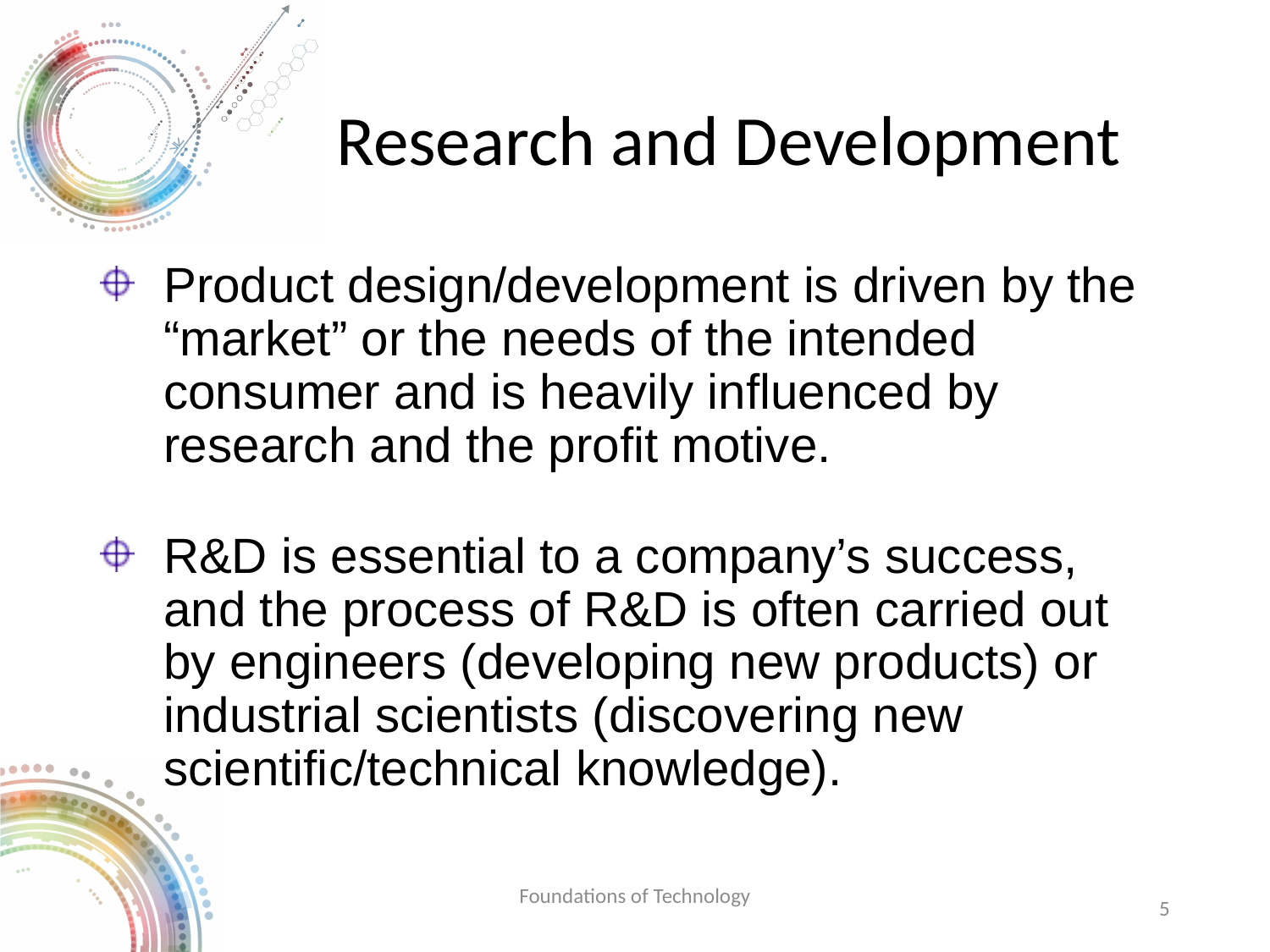

# Research and Development
Product design/development is driven by the “market” or the needs of the intended consumer and is heavily influenced by research and the profit motive.

R&D is essential to a company’s success, and the process of R&D is often carried out by engineers (developing new products) or industrial scientists (discovering new scientific/technical knowledge).

Foundations of Technology

5